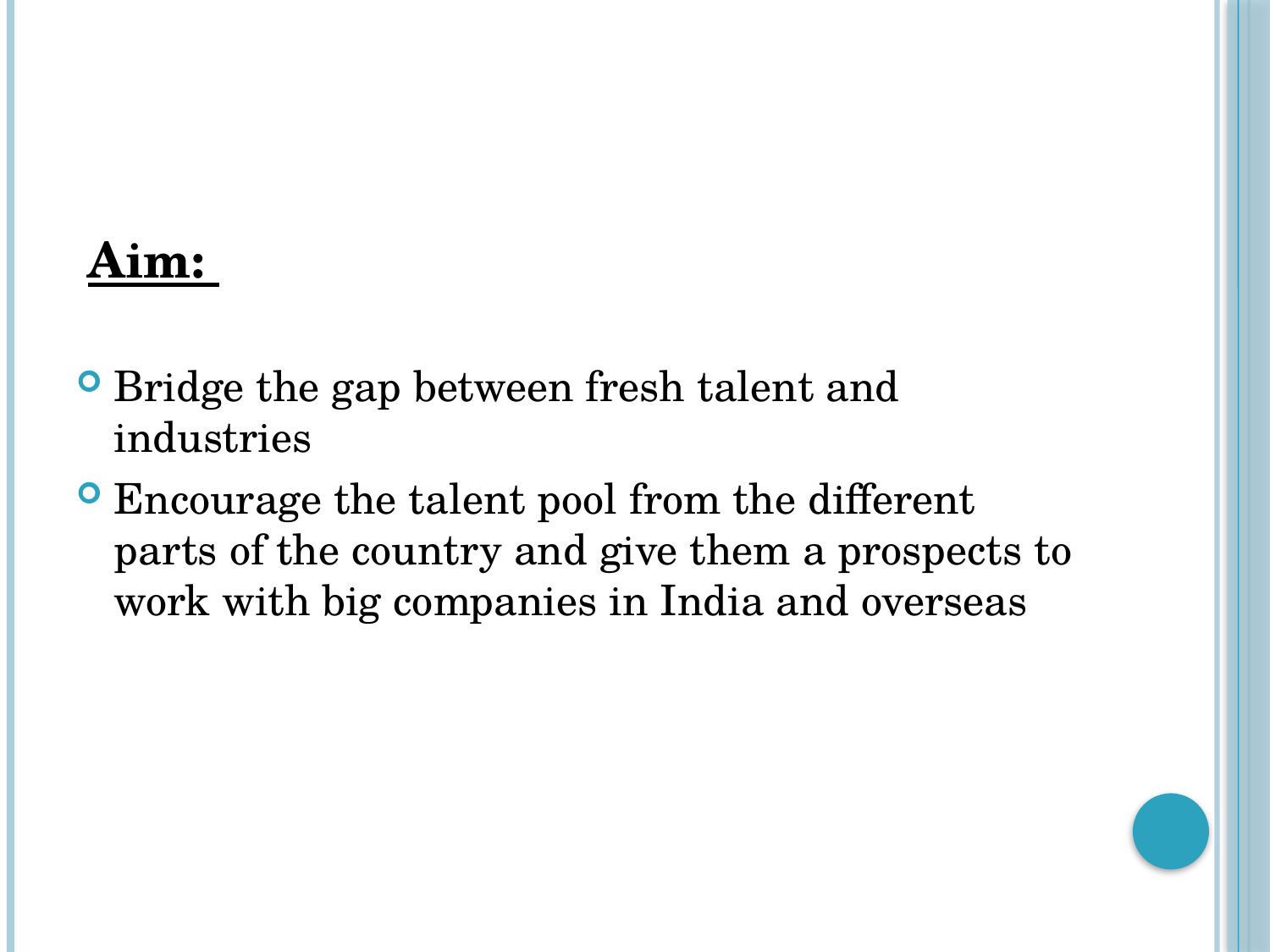

#
 Aim:

Bridge the gap between fresh talent and industries
Encourage the talent pool from the different parts of the country and give them a prospects to work with big companies in India and overseas